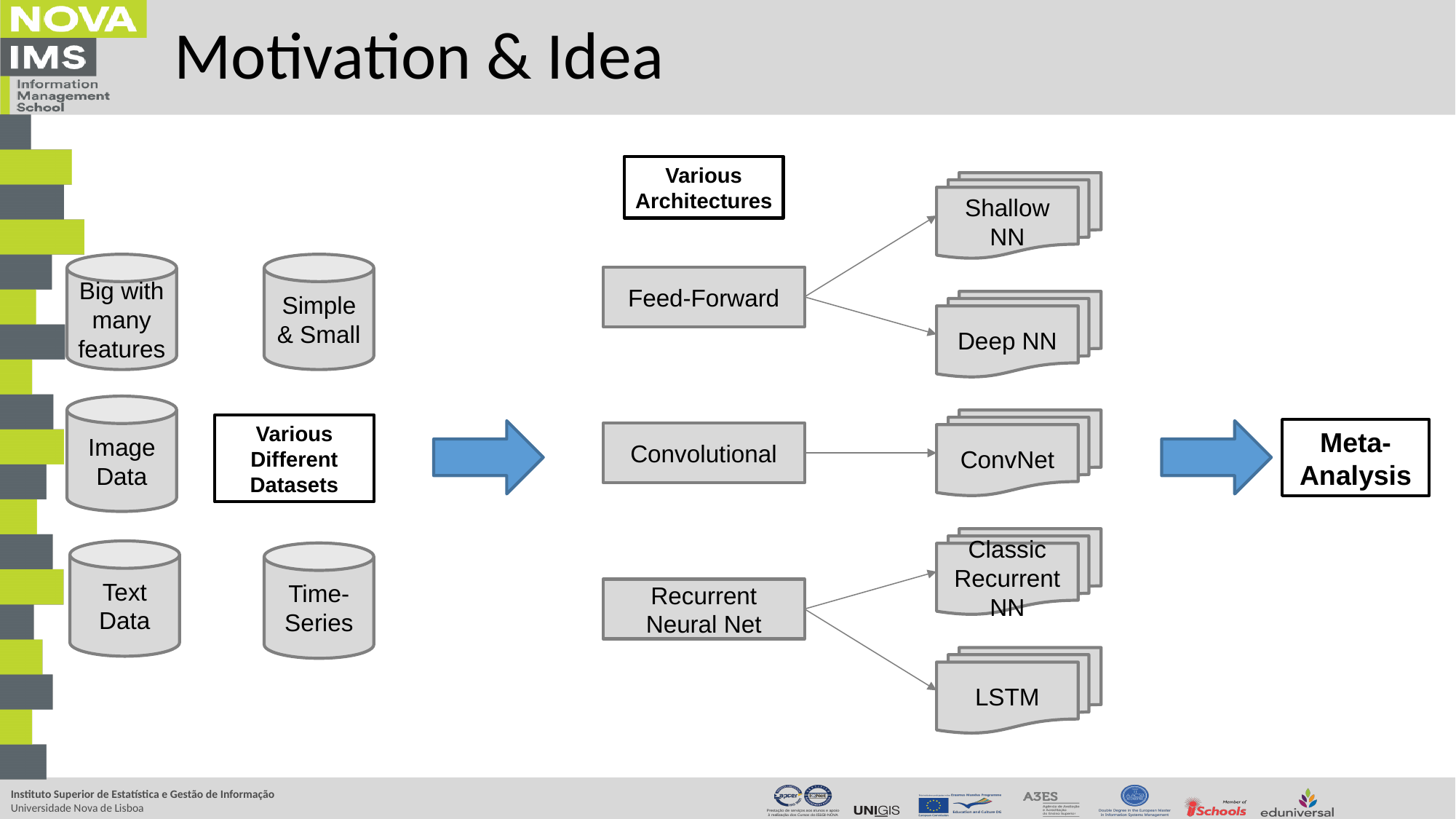

# Motivation & Idea
Various Architectures
Shallow NN
Big with many features
Simple & Small
Feed-Forward
Deep NN
Image
Data
ConvNet
Various Different Datasets
Meta-Analysis

Convolutional
Classic Recurrent NN
Text Data
Time-Series
Recurrent Neural Net
LSTM